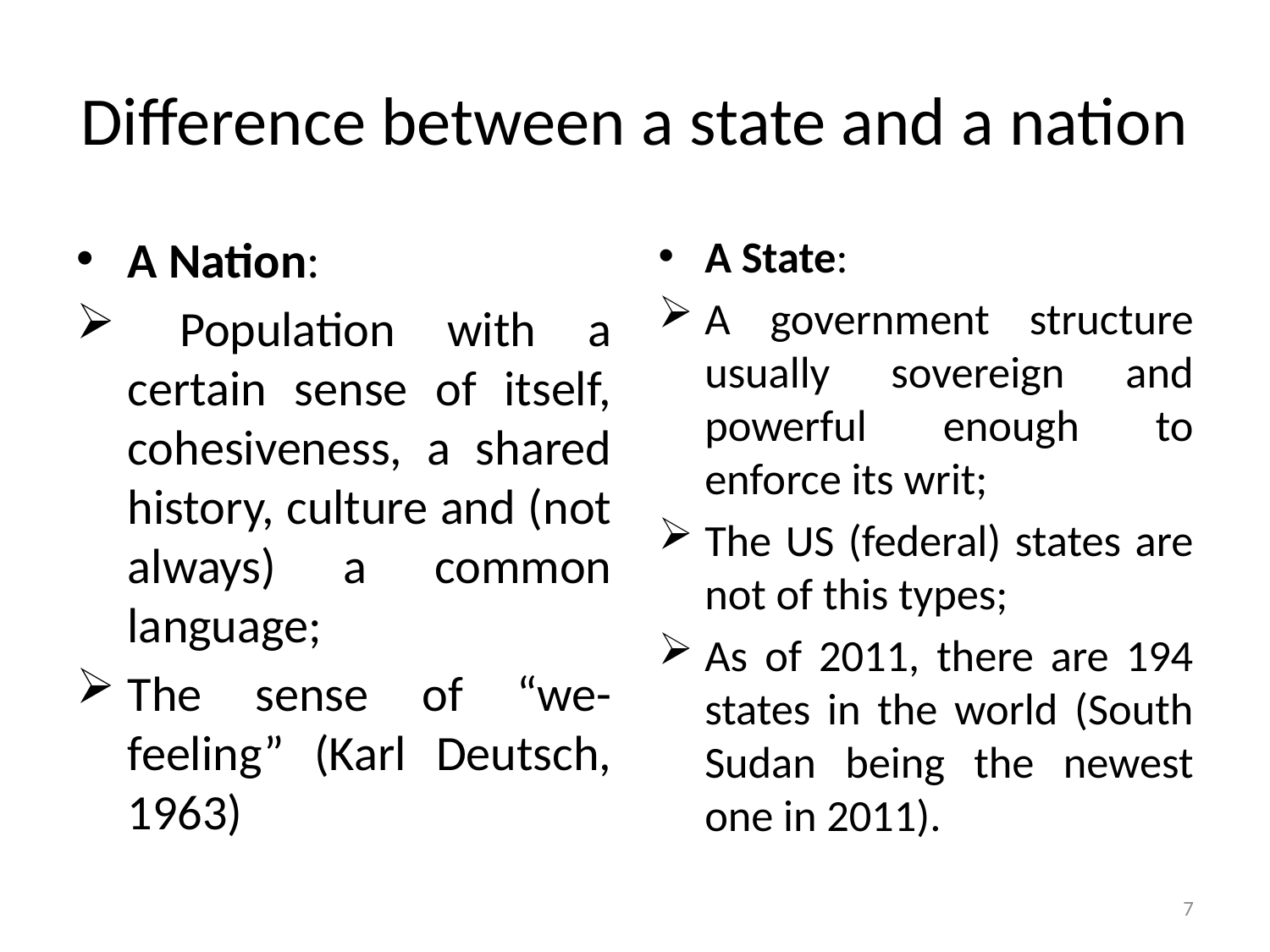

# Difference between a state and a nation
A Nation:
 Population with a certain sense of itself, cohesiveness, a shared history, culture and (not always) a common language;
The sense of “we-feeling” (Karl Deutsch, 1963)
A State:
A government structure usually sovereign and powerful enough to enforce its writ;
The US (federal) states are not of this types;
As of 2011, there are 194 states in the world (South Sudan being the newest one in 2011).
7